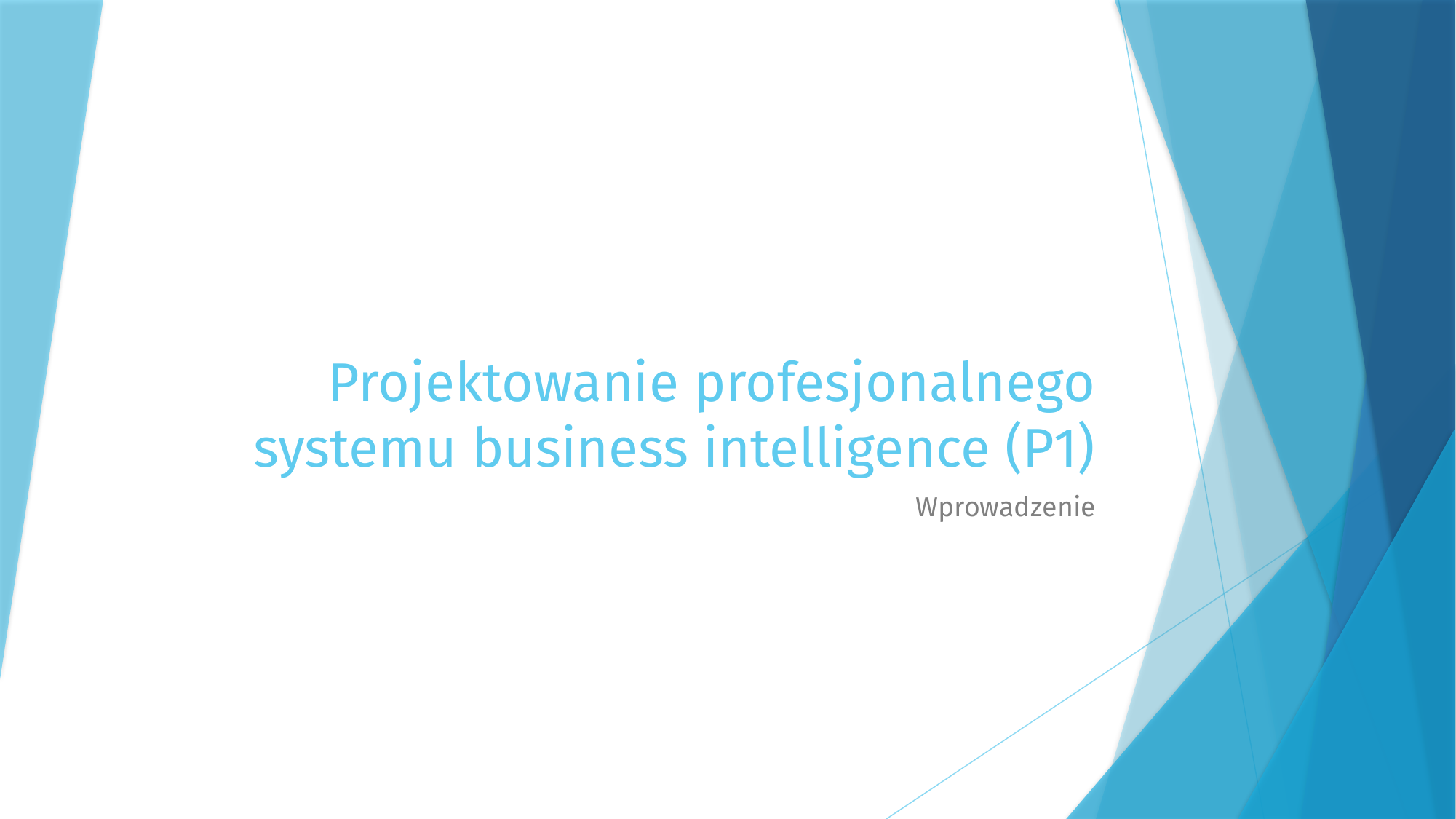

# Projektowanie profesjonalnego systemu business intelligence (P1)
Wprowadzenie